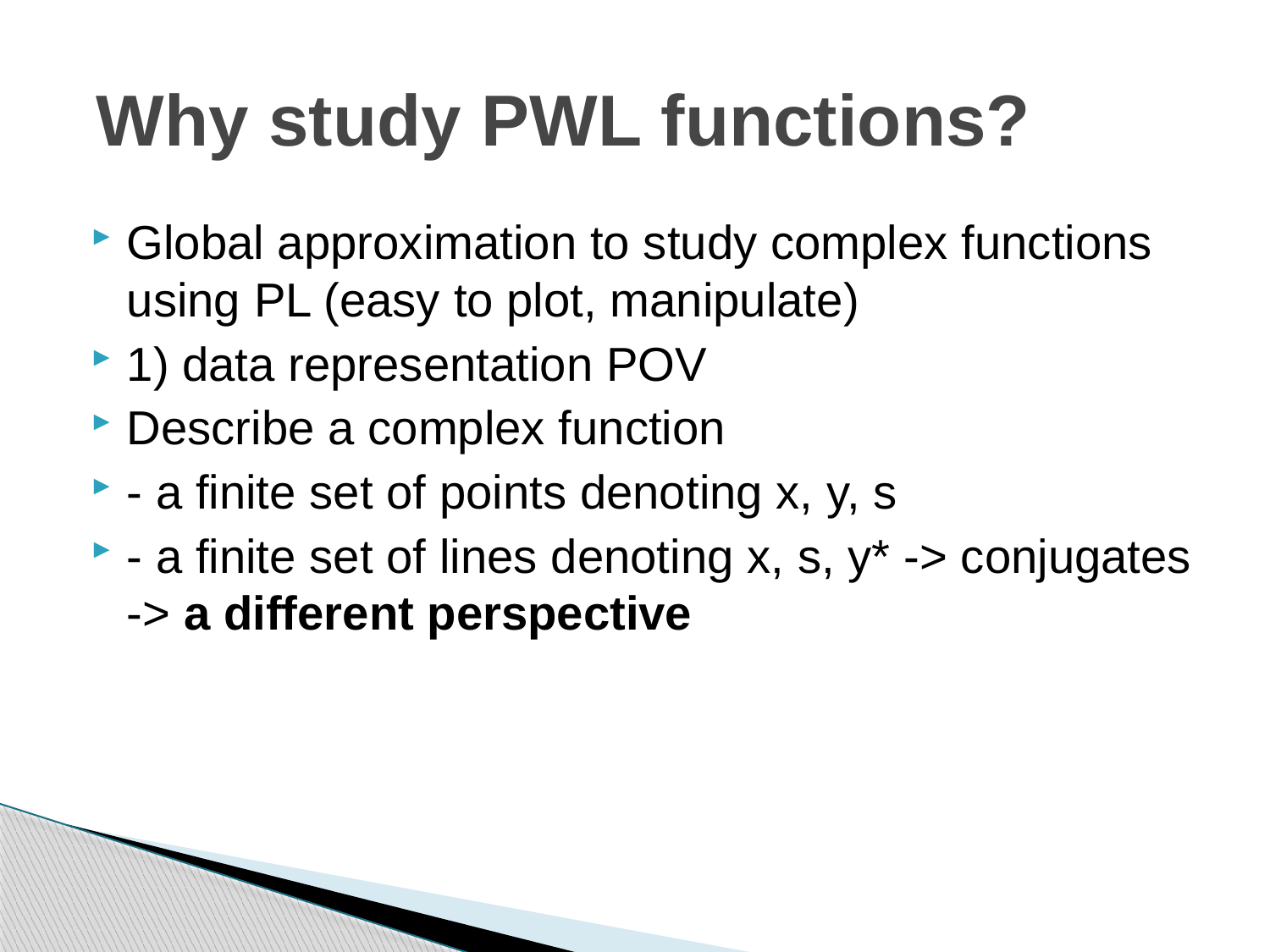

# Why study PWL functions?
Global approximation to study complex functions using PL (easy to plot, manipulate)
1) data representation POV
Describe a complex function
- a finite set of points denoting x, y, s
- a finite set of lines denoting x, s, y* -> conjugates -> a different perspective